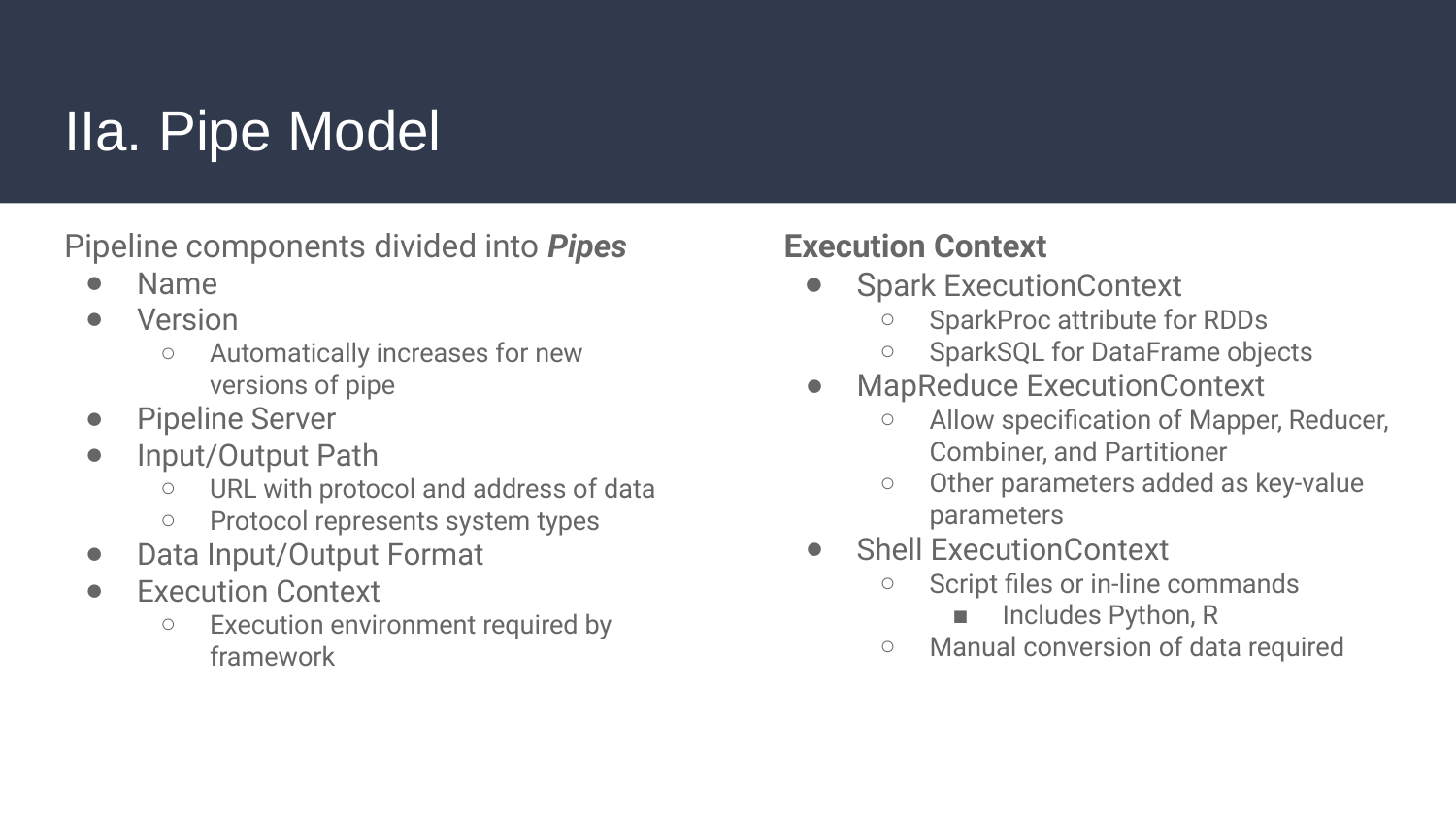

# IIa. Pipe Model
Execution Context
Spark ExecutionContext
SparkProc attribute for RDDs
SparkSQL for DataFrame objects
MapReduce ExecutionContext
Allow specification of Mapper, Reducer, Combiner, and Partitioner
Other parameters added as key-value parameters
Shell ExecutionContext
Script files or in-line commands
Includes Python, R
Manual conversion of data required

Pipeline components divided into Pipes
Name
Version
Automatically increases for new versions of pipe
Pipeline Server
Input/Output Path
URL with protocol and address of data
Protocol represents system types
Data Input/Output Format
Execution Context
Execution environment required by framework